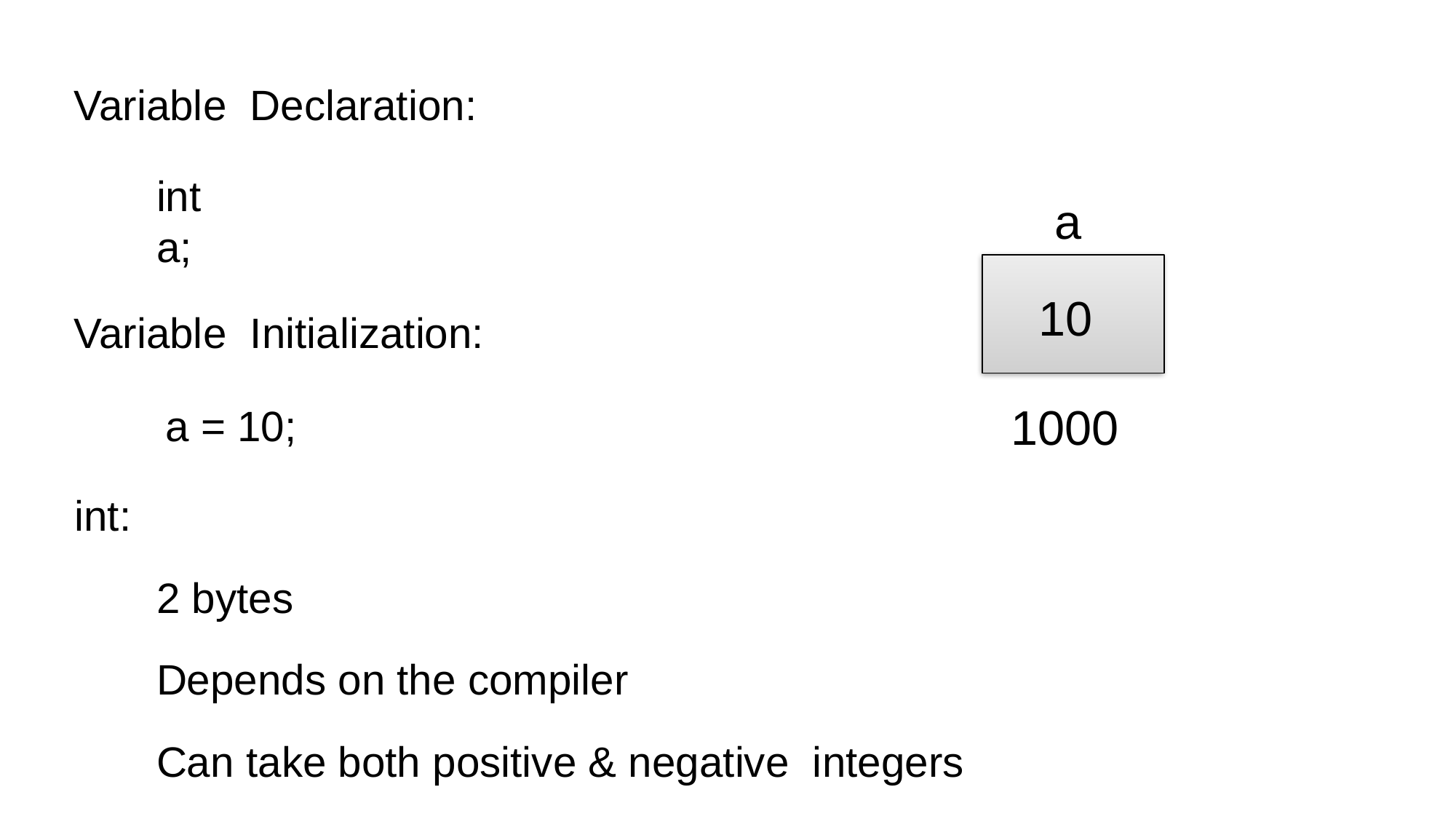

Variable  Declaration:
int  a;
a

10
Variable  Initialization:
1000
a = 10;
int:
2 bytes
Depends on the compiler
Can take both positive & negative  integers